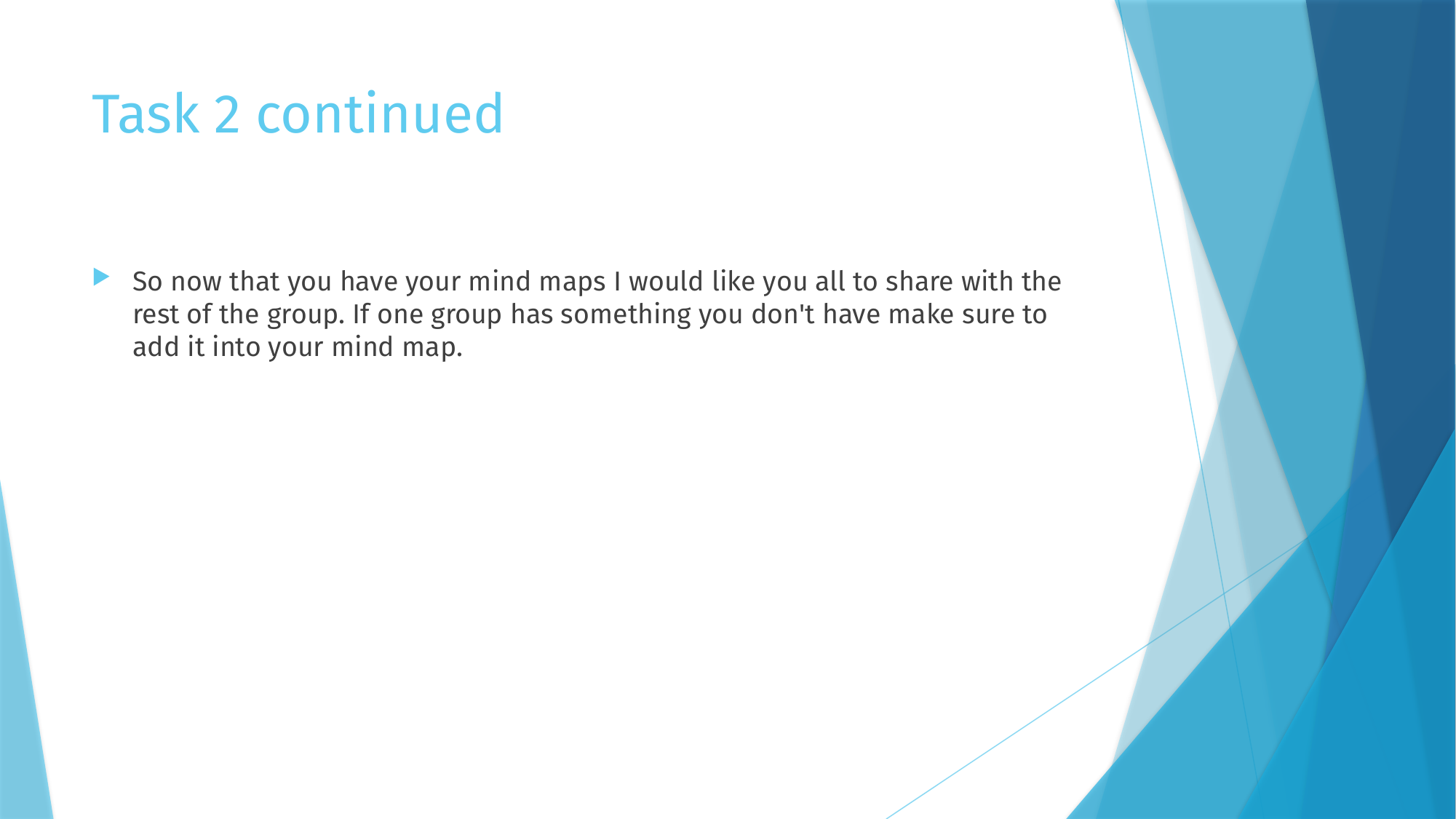

# Task 2 continued
So now that you have your mind maps I would like you all to share with the rest of the group. If one group has something you don't have make sure to add it into your mind map.